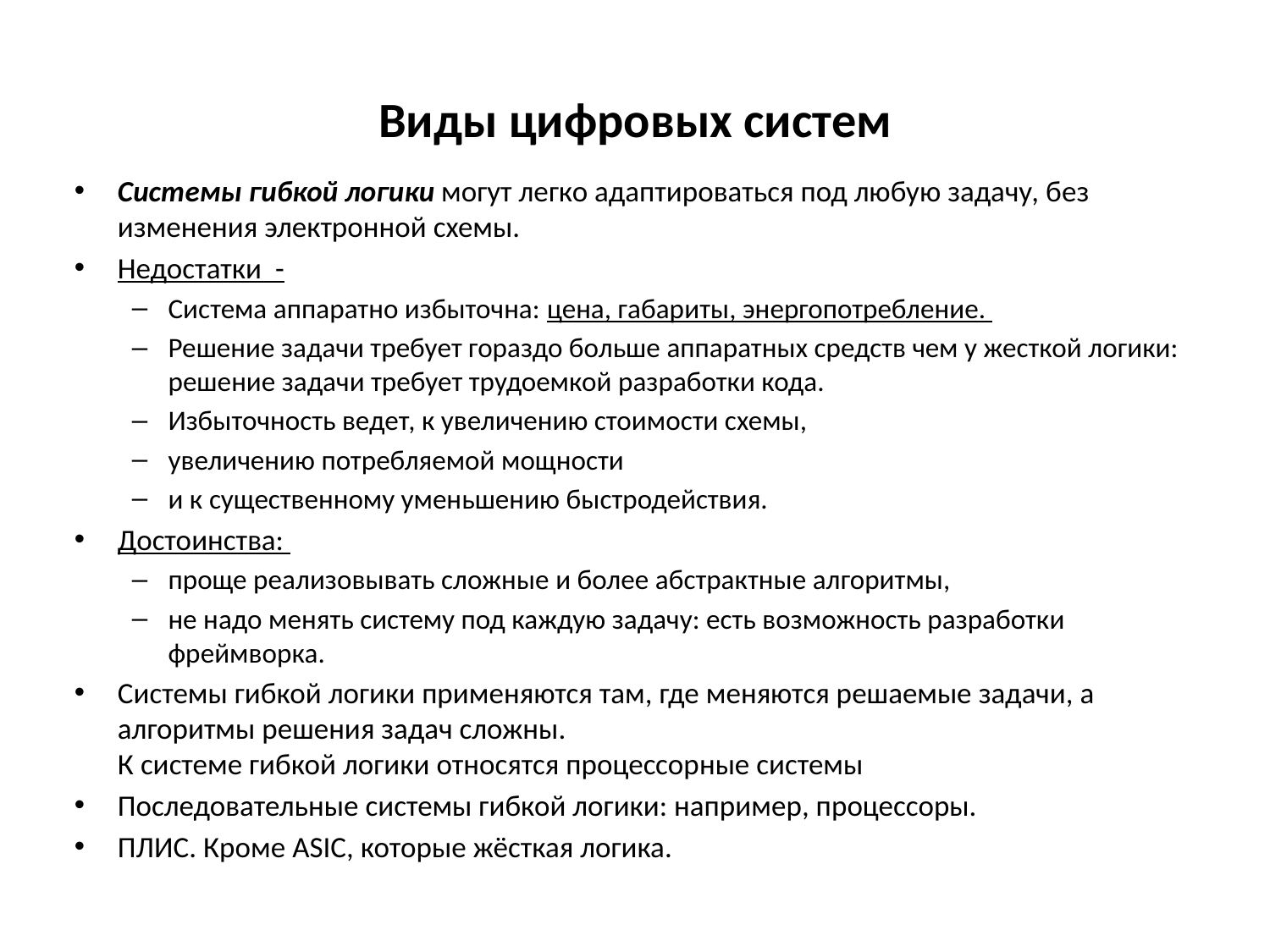

# Виды цифровых систем
Системы гибкой логики могут легко адаптироваться под любую задачу, без изменения электронной схемы.
Недостатки  -
Система аппаратно избыточна: цена, габариты, энергопотребление.
Решение задачи требует гораздо больше аппаратных средств чем у жесткой логики: решение задачи требует трудоемкой разработки кода.
Избыточность ведет, к увеличению стоимости схемы,
увеличению потребляемой мощности
и к существенному уменьшению быстродействия.
Достоинства:
проще реализовывать сложные и более абстрактные алгоритмы,
не надо менять систему под каждую задачу: есть возможность разработки фреймворка.
Системы гибкой логики применяются там, где меняются решаемые задачи, а алгоритмы решения задач сложны.
К системе гибкой логики относятся процессорные системы
Последовательные системы гибкой логики: например, процессоры.
ПЛИС. Кроме ASIC, которые жёсткая логика.